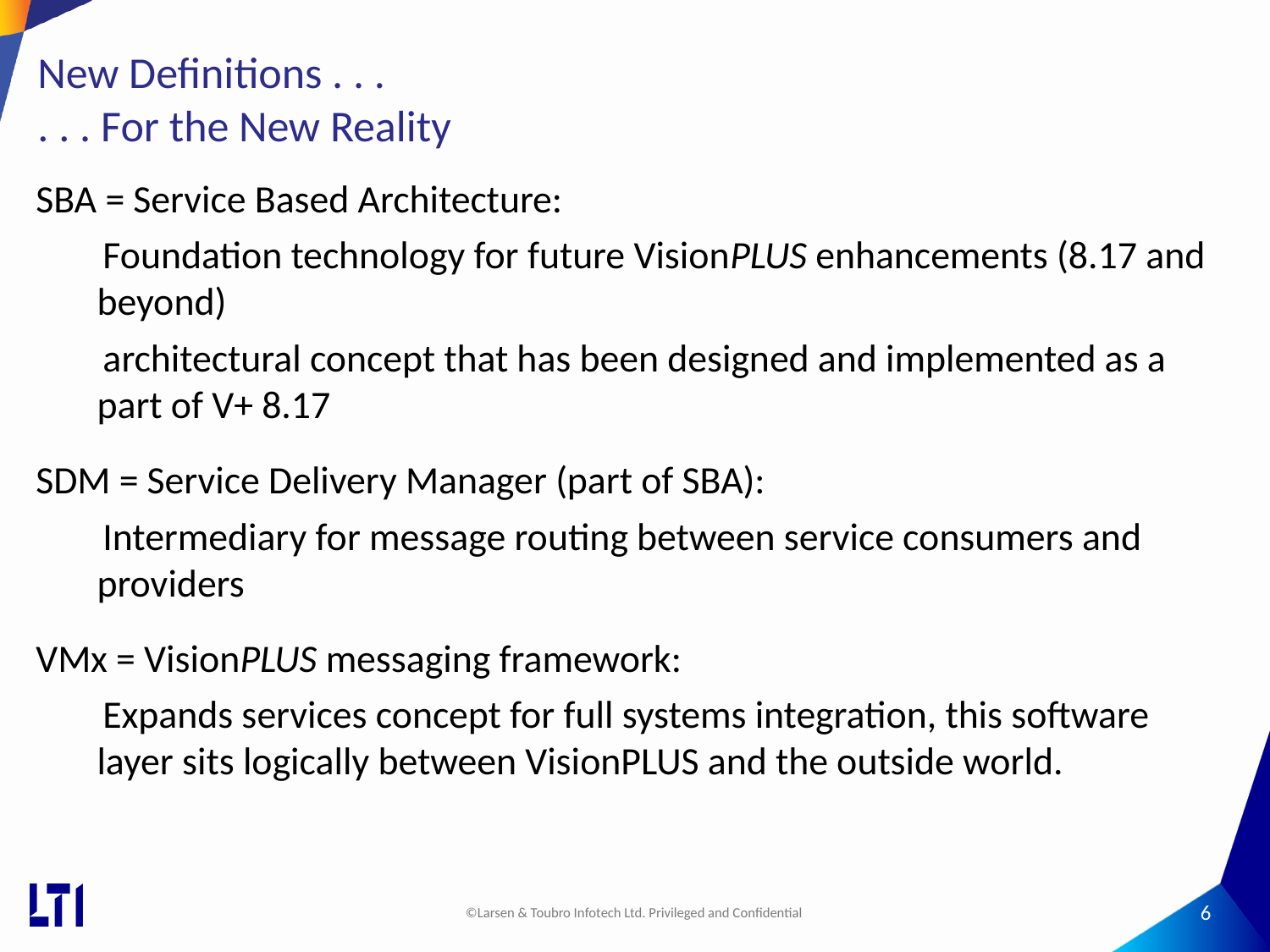

# New Definitions . . . . . . For the New Reality
SBA = Service Based Architecture:
   Foundation technology for future VisionPLUS enhancements (8.17 and beyond)
   architectural concept that has been designed and implemented as a part of V+ 8.17
SDM = Service Delivery Manager (part of SBA):
   Intermediary for message routing between service consumers and providers
VMx = VisionPLUS messaging framework:
   Expands services concept for full systems integration, this software layer sits logically between VisionPLUS and the outside world.